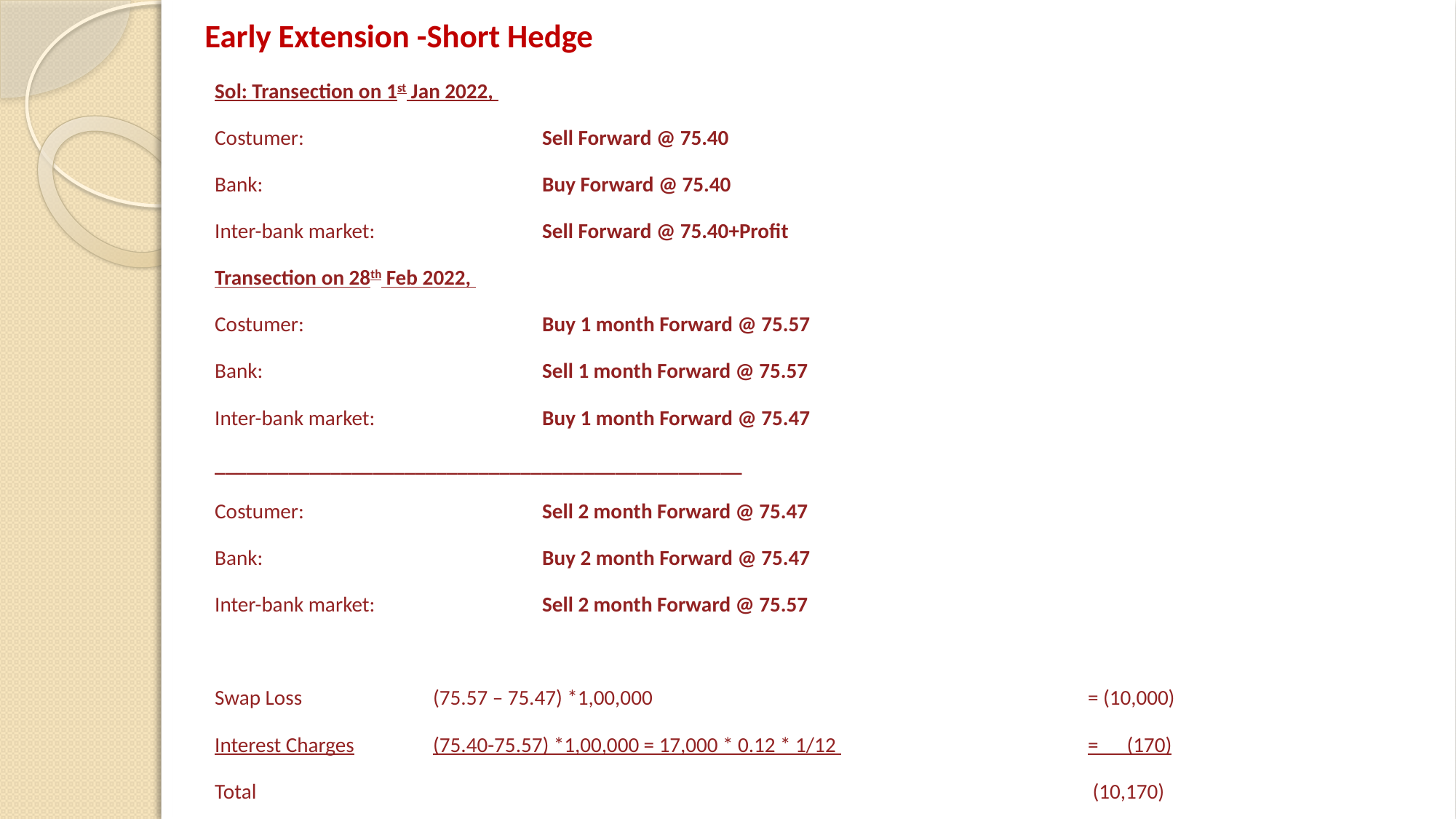

# Early Extension -Short Hedge
Sol: Transection on 1st Jan 2022,
Costumer: 			Sell Forward @ 75.40
Bank:			Buy Forward @ 75.40
Inter-bank market:		Sell Forward @ 75.40+Profit
Transection on 28th Feb 2022,
Costumer: 			Buy 1 month Forward @ 75.57
Bank:			Sell 1 month Forward @ 75.57
Inter-bank market:		Buy 1 month Forward @ 75.47
__________________________________________________
Costumer: 			Sell 2 month Forward @ 75.47
Bank:			Buy 2 month Forward @ 75.47
Inter-bank market:		Sell 2 month Forward @ 75.57

Swap Loss		(75.57 – 75.47) *1,00,000 				= (10,000)
Interest Charges	(75.40-75.57) *1,00,000 = 17,000 * 0.12 * 1/12 			=      (170)
Total						    		 (10,170)